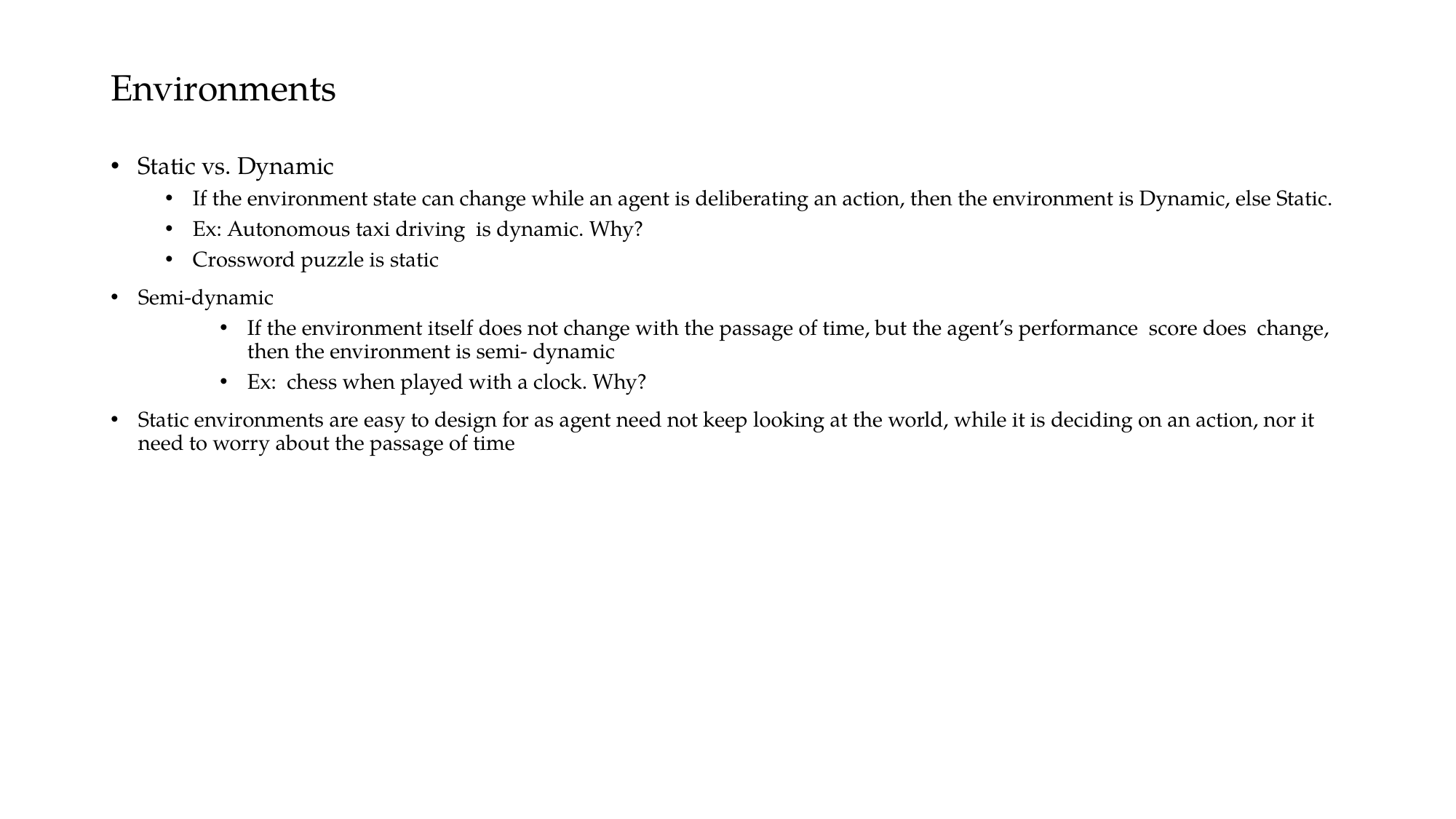

# Environments
Static vs. Dynamic
If the environment state can change while an agent is deliberating an action, then the environment is Dynamic, else Static.
Ex: Autonomous taxi driving  is dynamic. Why?
Crossword puzzle is static
Semi-dynamic
If the environment itself does not change with the passage of time, but the agent’s performance  score does  change, then the environment is semi- dynamic
Ex:  chess when played with a clock. Why?
Static environments are easy to design for as agent need not keep looking at the world, while it is deciding on an action, nor it need to worry about the passage of time